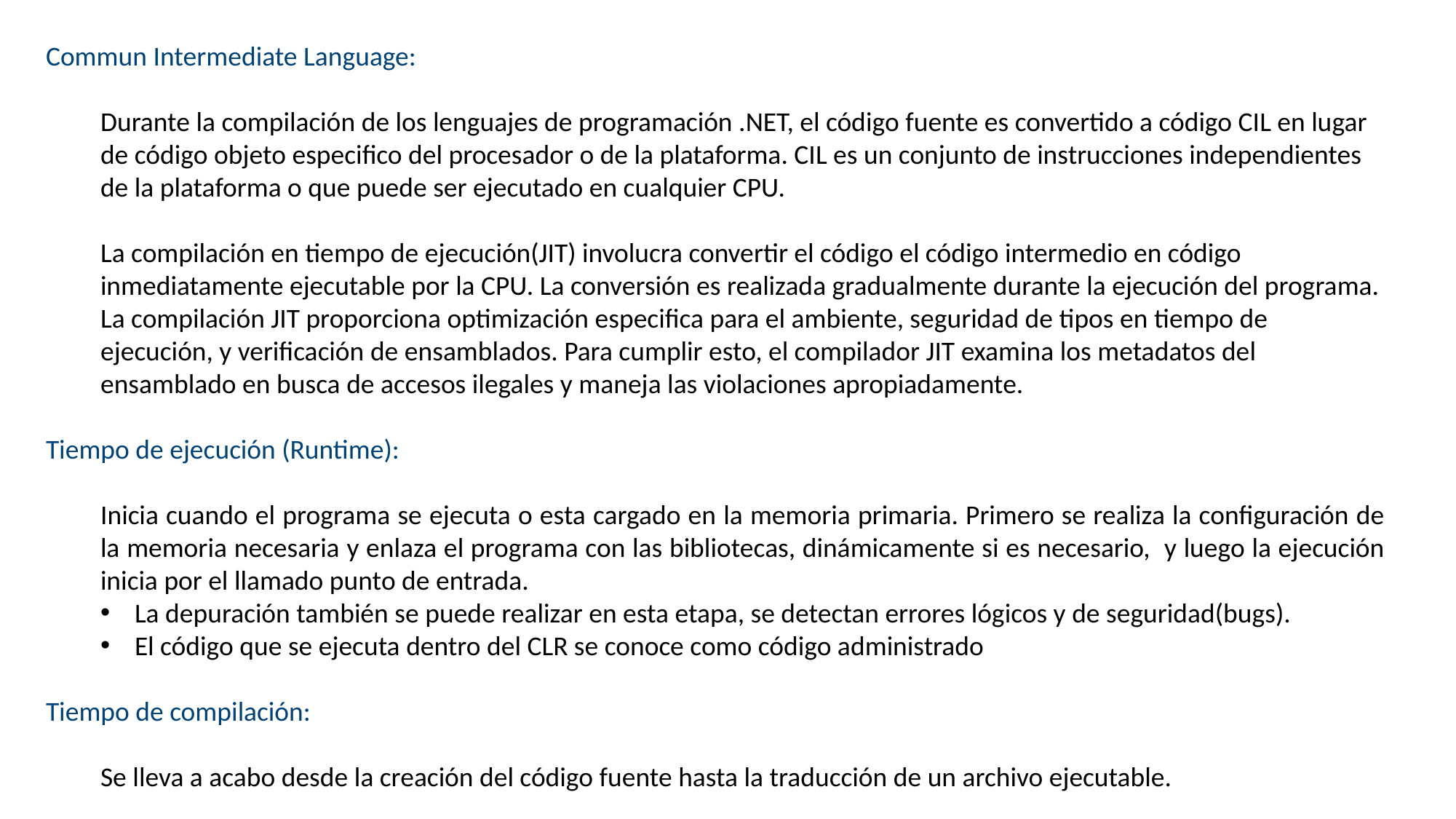

Commun Intermediate Language:

Durante la compilación de los lenguajes de programación .NET, el código fuente es convertido a código CIL en lugar de código objeto especifico del procesador o de la plataforma. CIL es un conjunto de instrucciones independientes de la plataforma o que puede ser ejecutado en cualquier CPU.

La compilación en tiempo de ejecución(JIT) involucra convertir el código el código intermedio en código inmediatamente ejecutable por la CPU. La conversión es realizada gradualmente durante la ejecución del programa. La compilación JIT proporciona optimización especifica para el ambiente, seguridad de tipos en tiempo de ejecución, y verificación de ensamblados. Para cumplir esto, el compilador JIT examina los metadatos del ensamblado en busca de accesos ilegales y maneja las violaciones apropiadamente.

Tiempo de ejecución (Runtime):

Inicia cuando el programa se ejecuta o esta cargado en la memoria primaria. Primero se realiza la configuración de la memoria necesaria y enlaza el programa con las bibliotecas, dinámicamente si es necesario,  y luego la ejecución inicia por el llamado punto de entrada.
La depuración también se puede realizar en esta etapa, se detectan errores lógicos y de seguridad(bugs).
El código que se ejecuta dentro del CLR se conoce como código administrado

Tiempo de compilación:

Se lleva a acabo desde la creación del código fuente hasta la traducción de un archivo ejecutable.